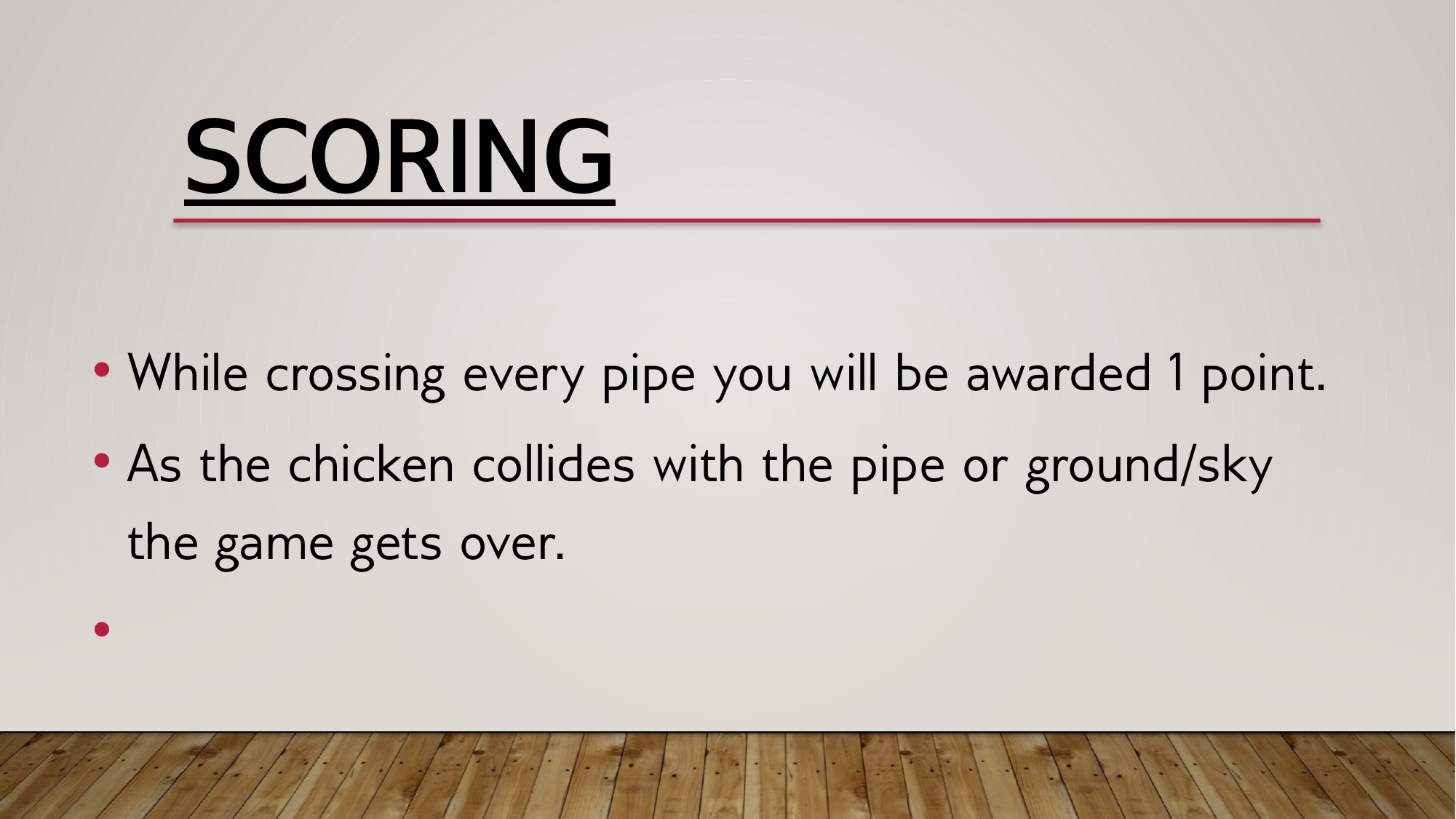

SCORING
While crossing every pipe you will be awarded 1 point.
As the chicken collides with the pipe or ground/sky the game gets over.